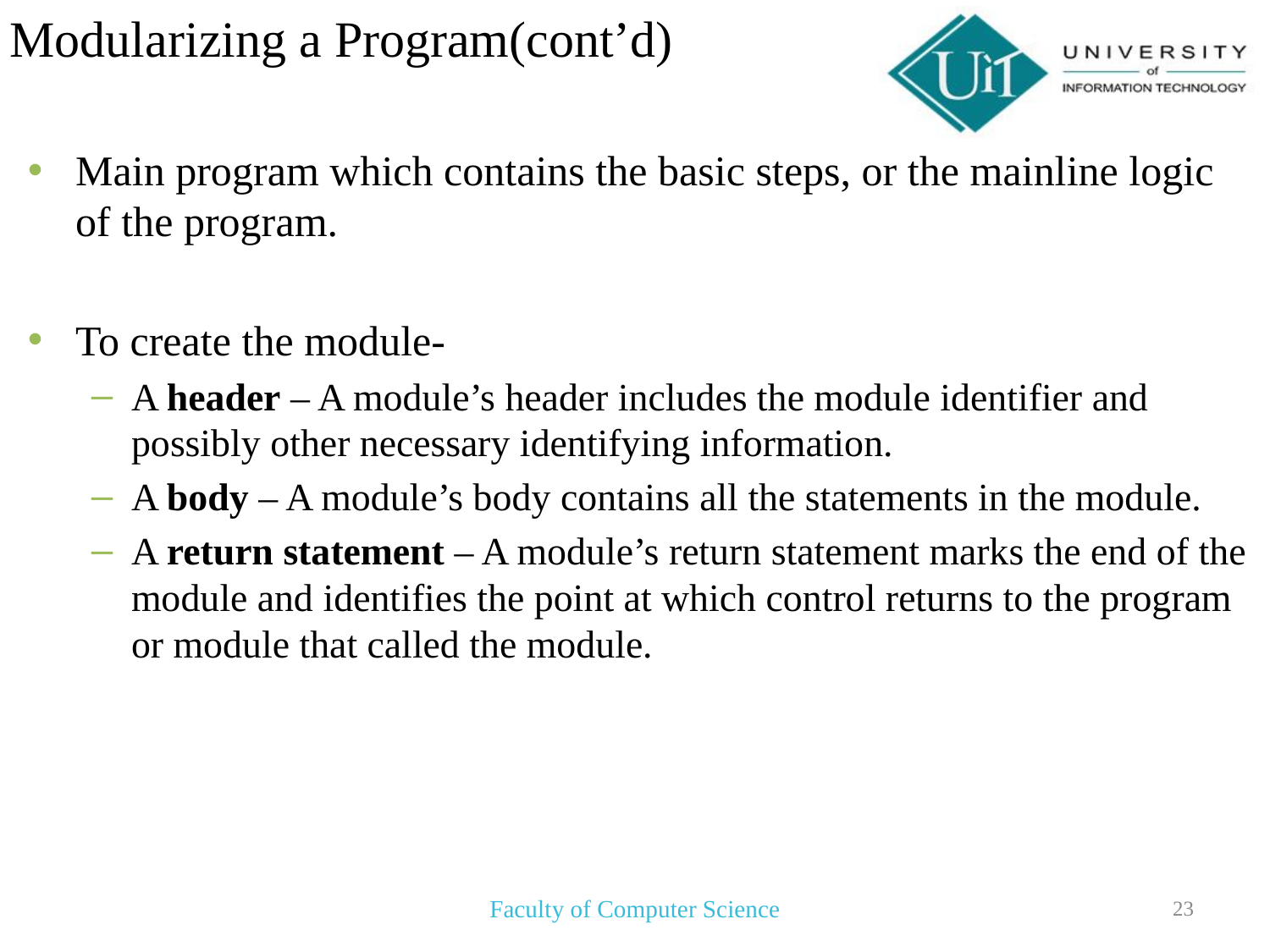

# Modularizing a Program(cont’d)
Main program which contains the basic steps, or the mainline logic of the program.

To create the module-
A header – A module’s header includes the module identifier and possibly other necessary identifying information.
A body – A module’s body contains all the statements in the module.
A return statement – A module’s return statement marks the end of the module and identifies the point at which control returns to the program or module that called the module.
Faculty of Computer Science
23